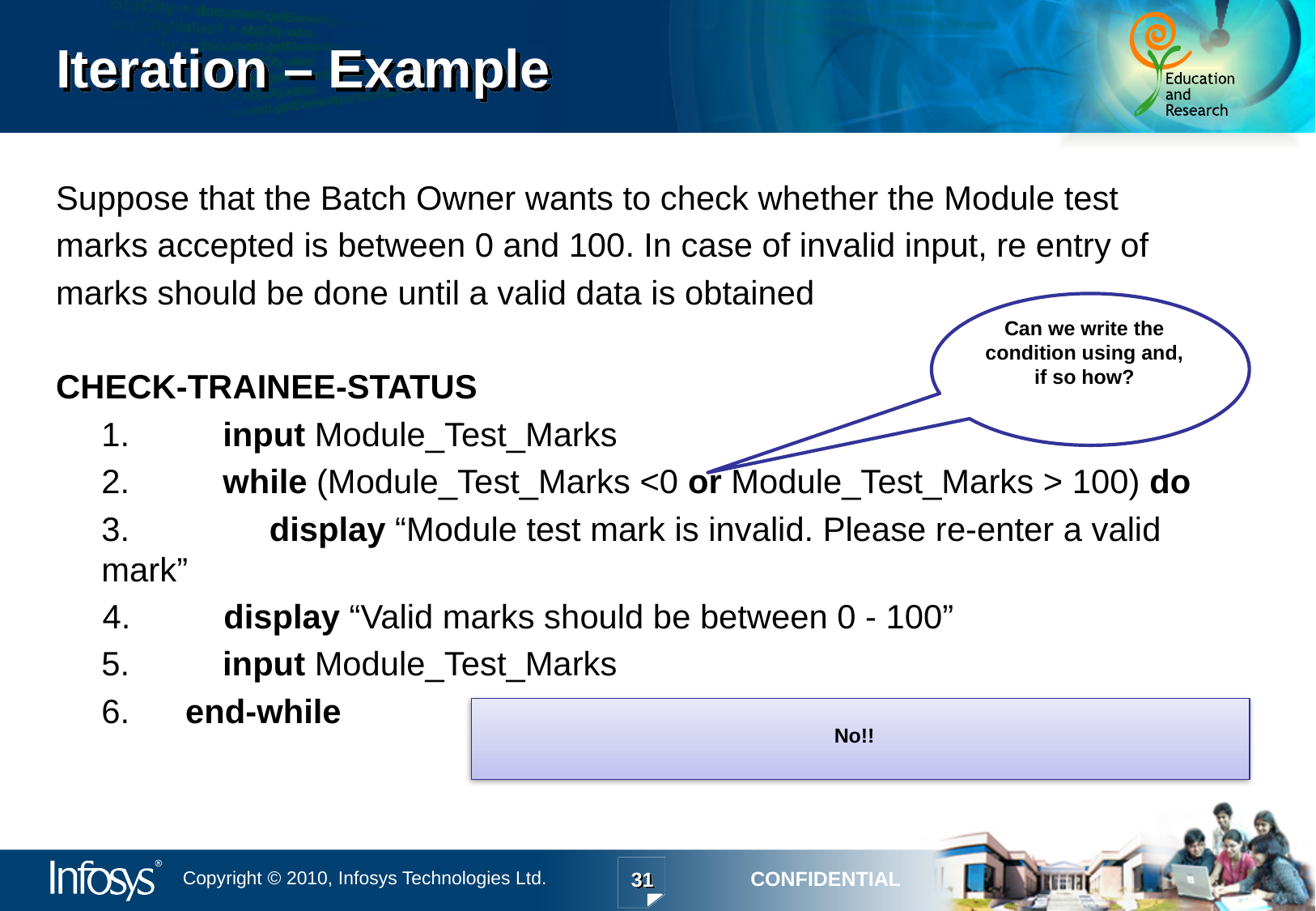

# Iteration – Example
Suppose that the Batch Owner wants to check whether the Module test
marks accepted is between 0 and 100. In case of invalid input, re entry of
marks should be done until a valid data is obtained

CHECK-TRAINEE-STATUS
	1. 	input Module_Test_Marks
	2. 	while (Module_Test_Marks <0 or Module_Test_Marks > 100) do
	3.	     display “Module test mark is invalid. Please re-enter a valid mark”
     4.          display “Valid marks should be between 0 - 100”
	5.          input Module_Test_Marks
	6.      end-while
Can we write the condition using and, if so how?

 No!!
31